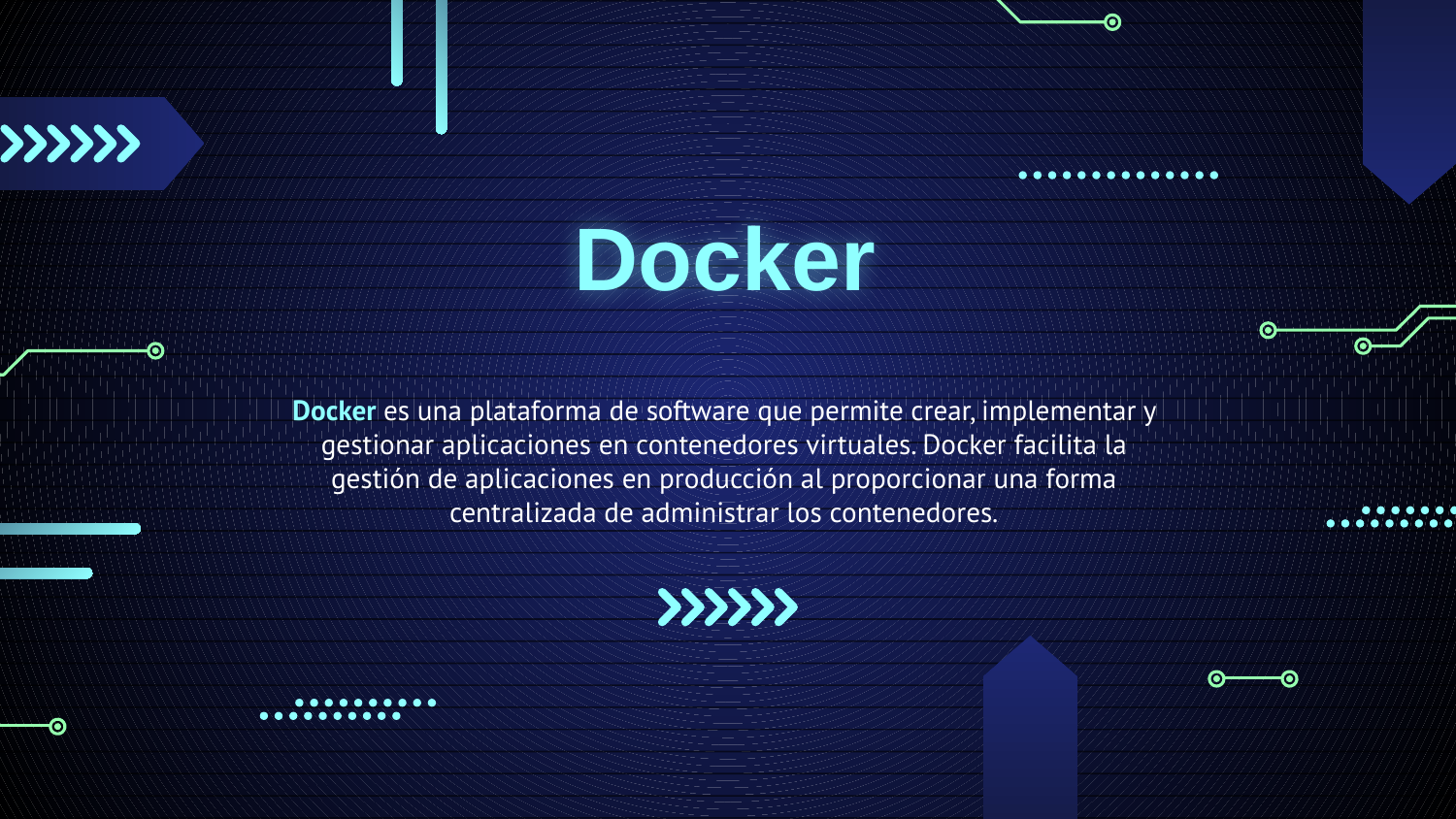

# Docker
Docker es una plataforma de software que permite crear, implementar y gestionar aplicaciones en contenedores virtuales. Docker facilita la gestión de aplicaciones en producción al proporcionar una forma centralizada de administrar los contenedores.